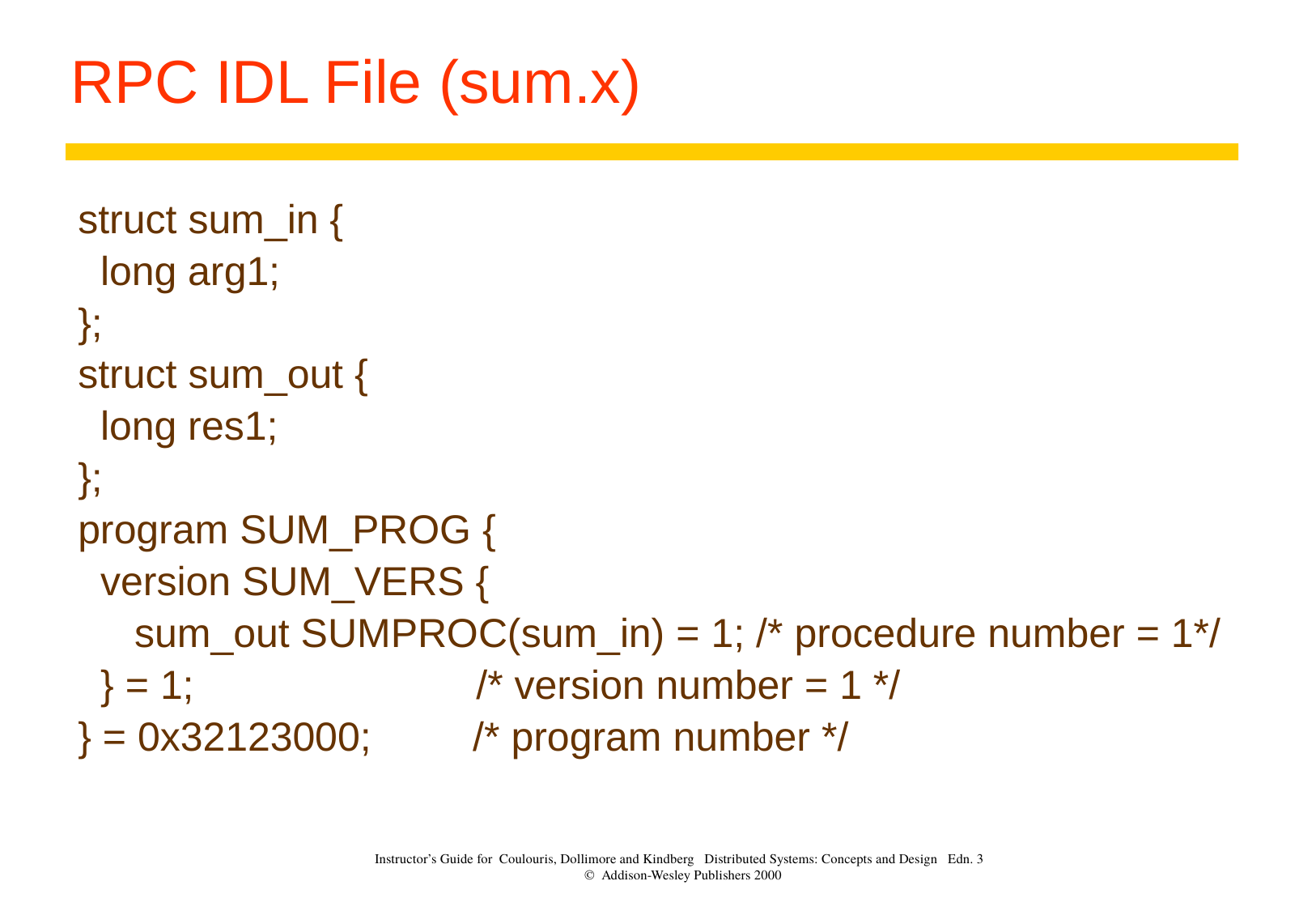

# RPC IDL File (sum.x)
struct sum_in {
  long arg1;
};
struct sum_out {
  long res1;
};
program SUM_PROG {
  version SUM_VERS {
     sum_out SUMPROC(sum_in) = 1; /* procedure number = 1*/
  } = 1;                         /* version number = 1 */
} = 0x32123000;         /* program number */
Instructor’s Guide for  Coulouris, Dollimore and Kindberg   Distributed Systems: Concepts and Design   Edn. 3
©  Addison-Wesley Publishers 2000